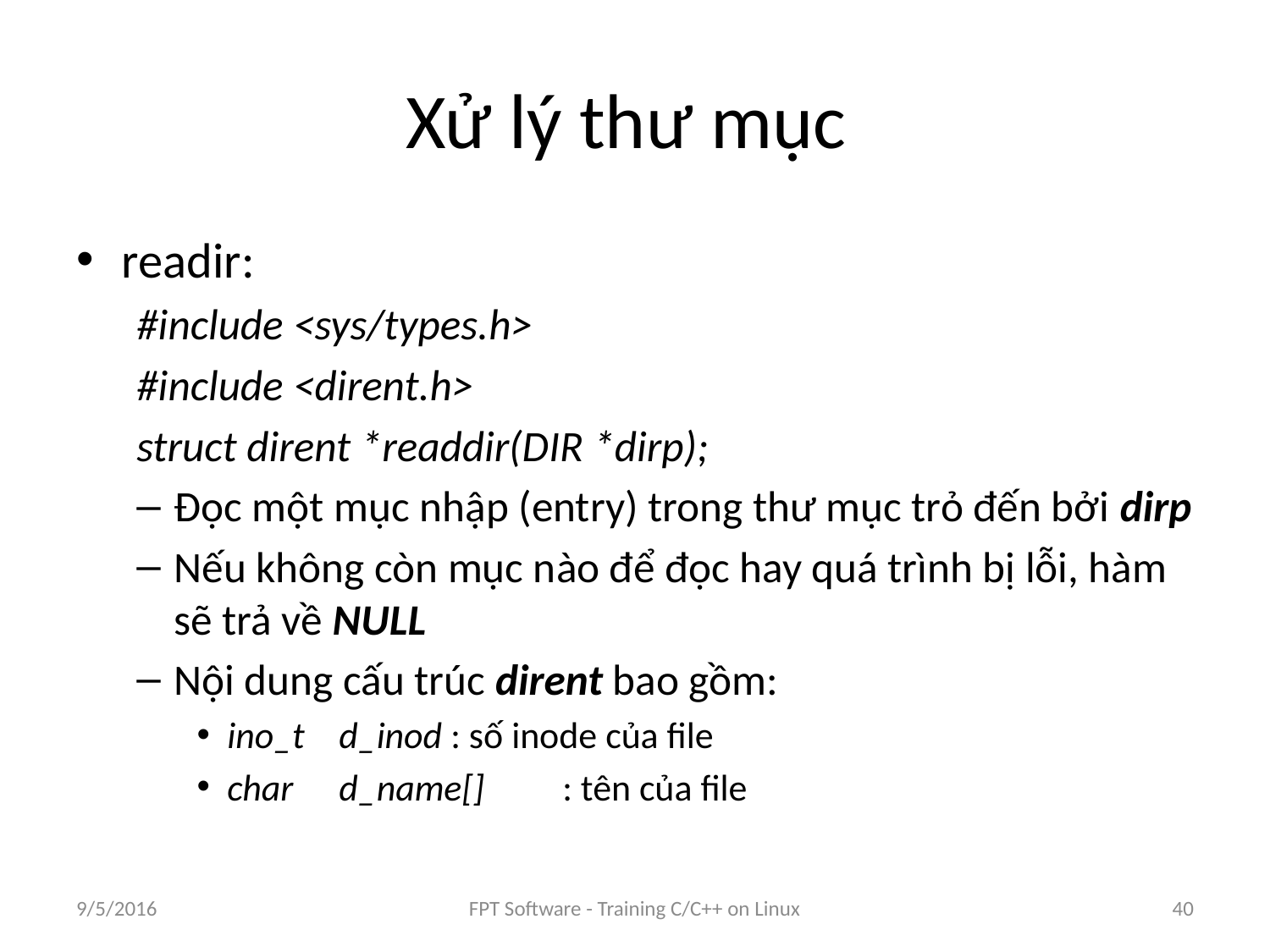

# Xử lý thư mục
readir:
#include <sys/types.h>
#include <dirent.h>
struct dirent *readdir(DIR *dirp);
Đọc một mục nhập (entry) trong thư mục trỏ đến bởi dirp
Nếu không còn mục nào để đọc hay quá trình bị lỗi, hàm sẽ trả về NULL
Nội dung cấu trúc dirent bao gồm:
ino_t 	d_inod		: số inode của file
char	d_name[]	: tên của file
9/5/2016
FPT Software - Training C/C++ on Linux
40